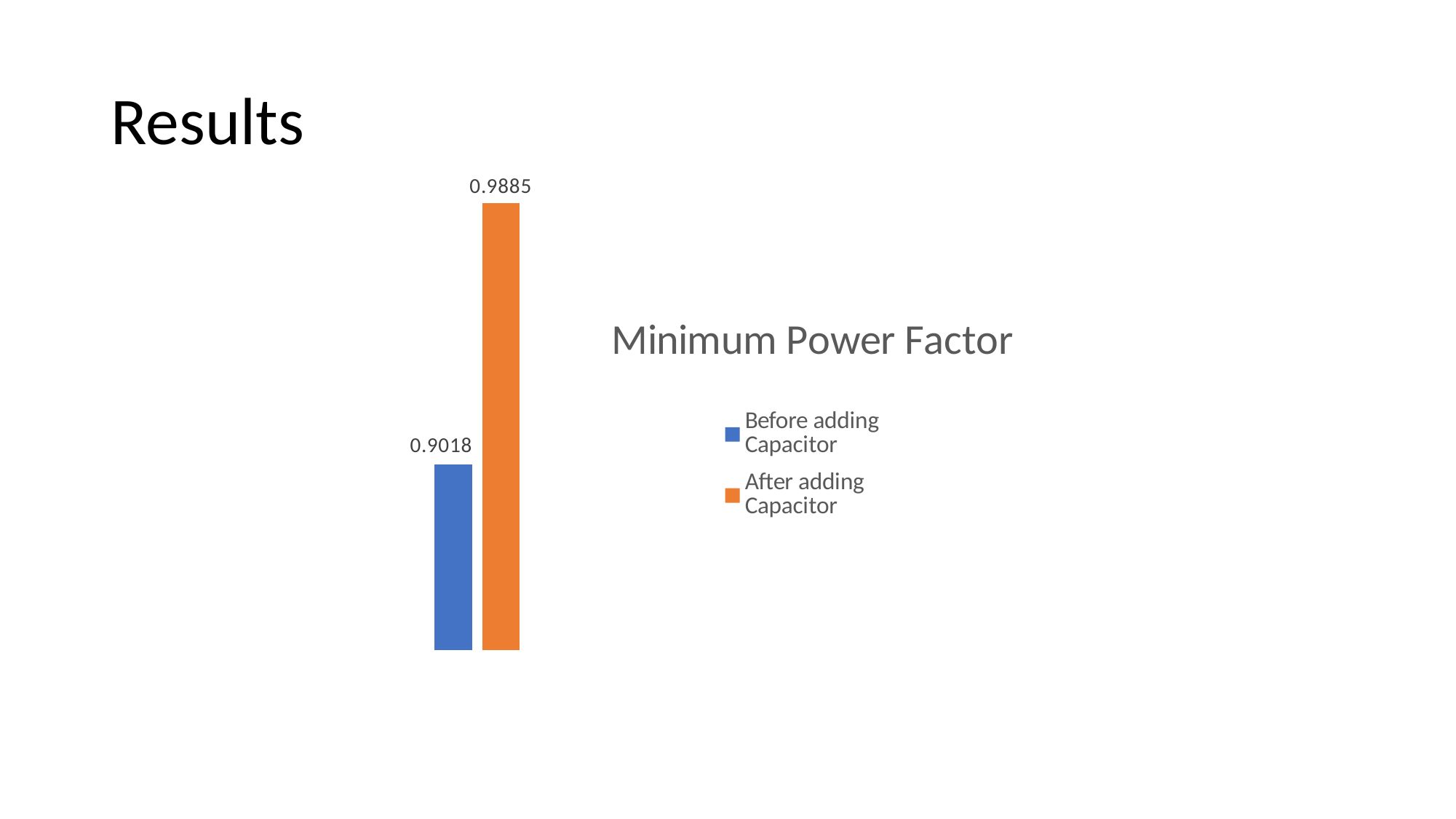

# Results

### Chart: Minimum Power Factor

| Category | Before adding Capacitor | After adding Capacitor |
|---|---|---|
| Lowest Power Factor | 0.9018 | 0.9885 |